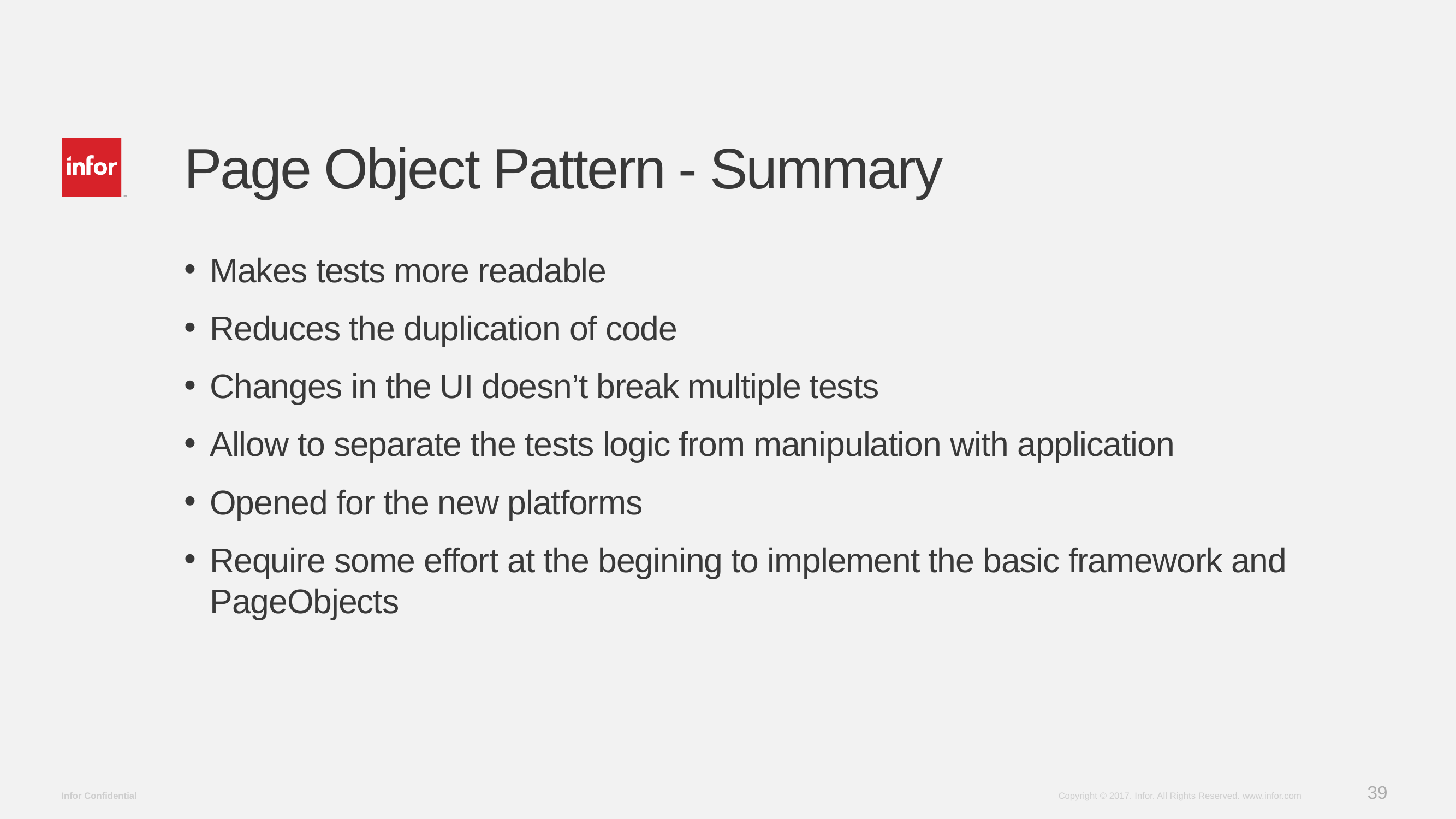

# Page Object Pattern - Summary
Makes tests more readable
Reduces the duplication of code
Changes in the UI doesn’t break multiple tests
Allow to separate the tests logic from manipulation with application
Opened for the new platforms
Require some effort at the begining to implement the basic framework and PageObjects